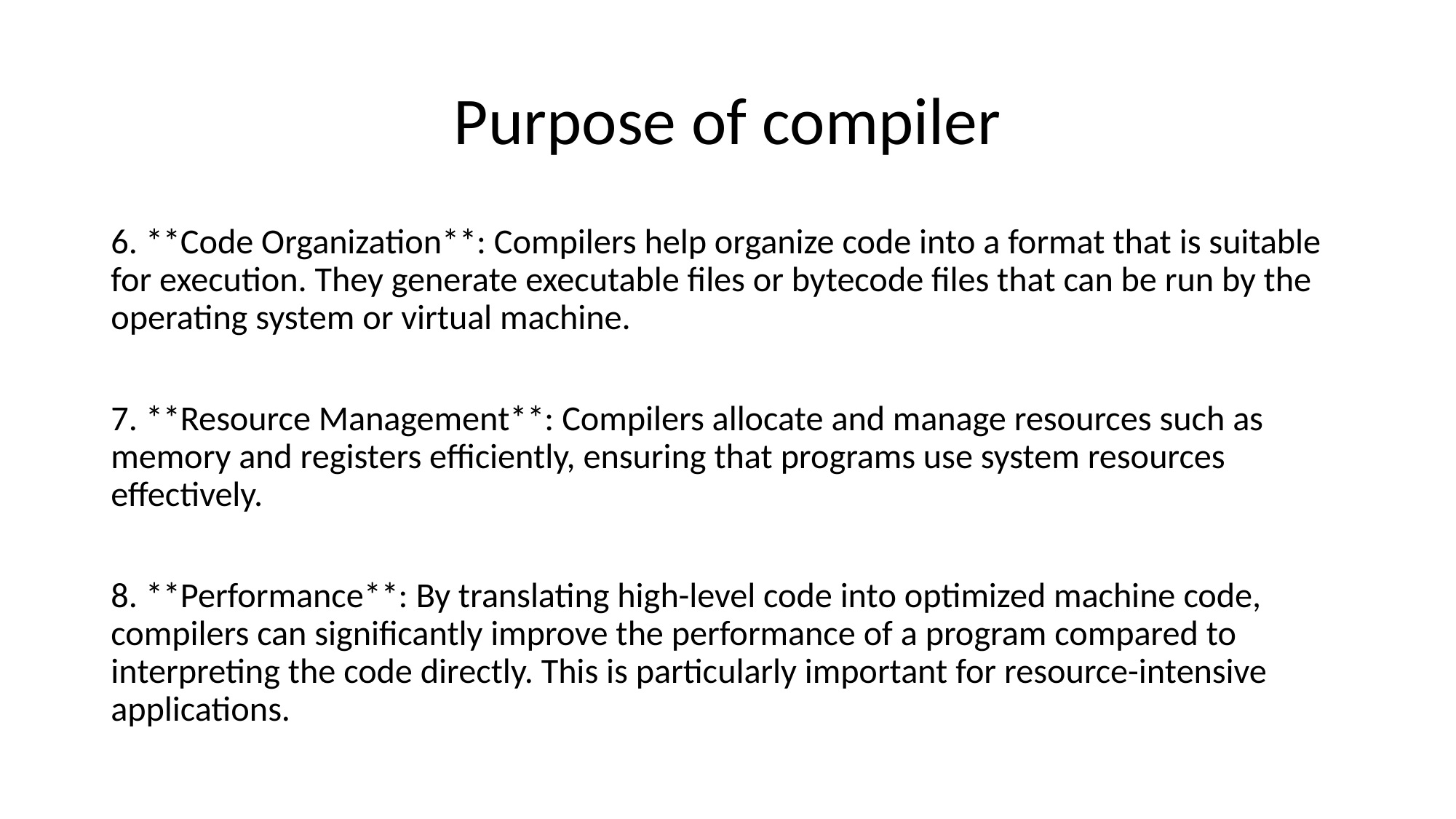

# Purpose of compiler
6. **Code Organization**: Compilers help organize code into a format that is suitable for execution. They generate executable files or bytecode files that can be run by the operating system or virtual machine.

7. **Resource Management**: Compilers allocate and manage resources such as memory and registers efficiently, ensuring that programs use system resources effectively.

8. **Performance**: By translating high-level code into optimized machine code, compilers can significantly improve the performance of a program compared to interpreting the code directly. This is particularly important for resource-intensive applications.